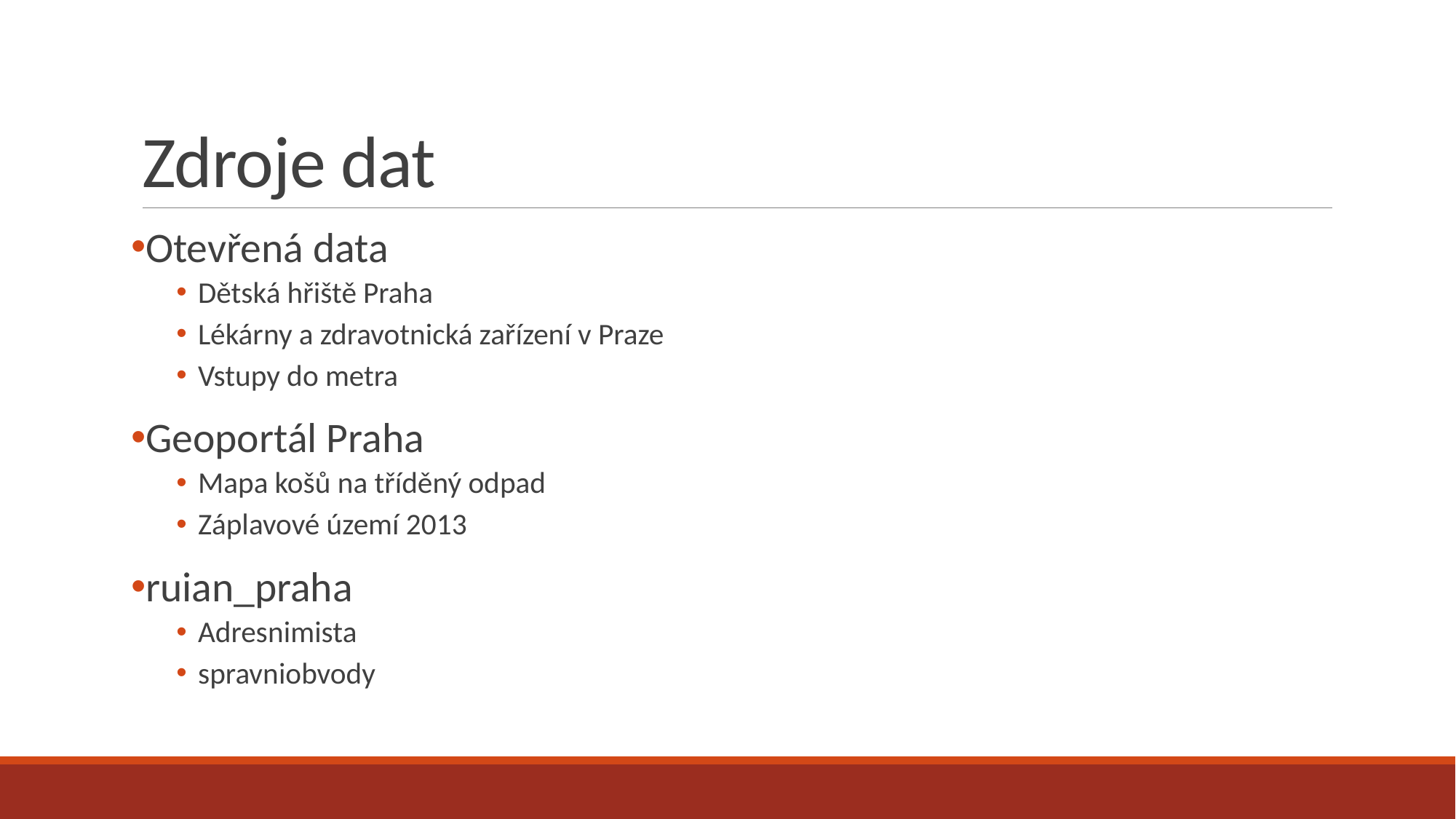

# Zdroje dat
Otevřená data
Dětská hřiště Praha
Lékárny a zdravotnická zařízení v Praze
Vstupy do metra
Geoportál Praha
Mapa košů na tříděný odpad
Záplavové území 2013
ruian_praha
Adresnimista
spravniobvody